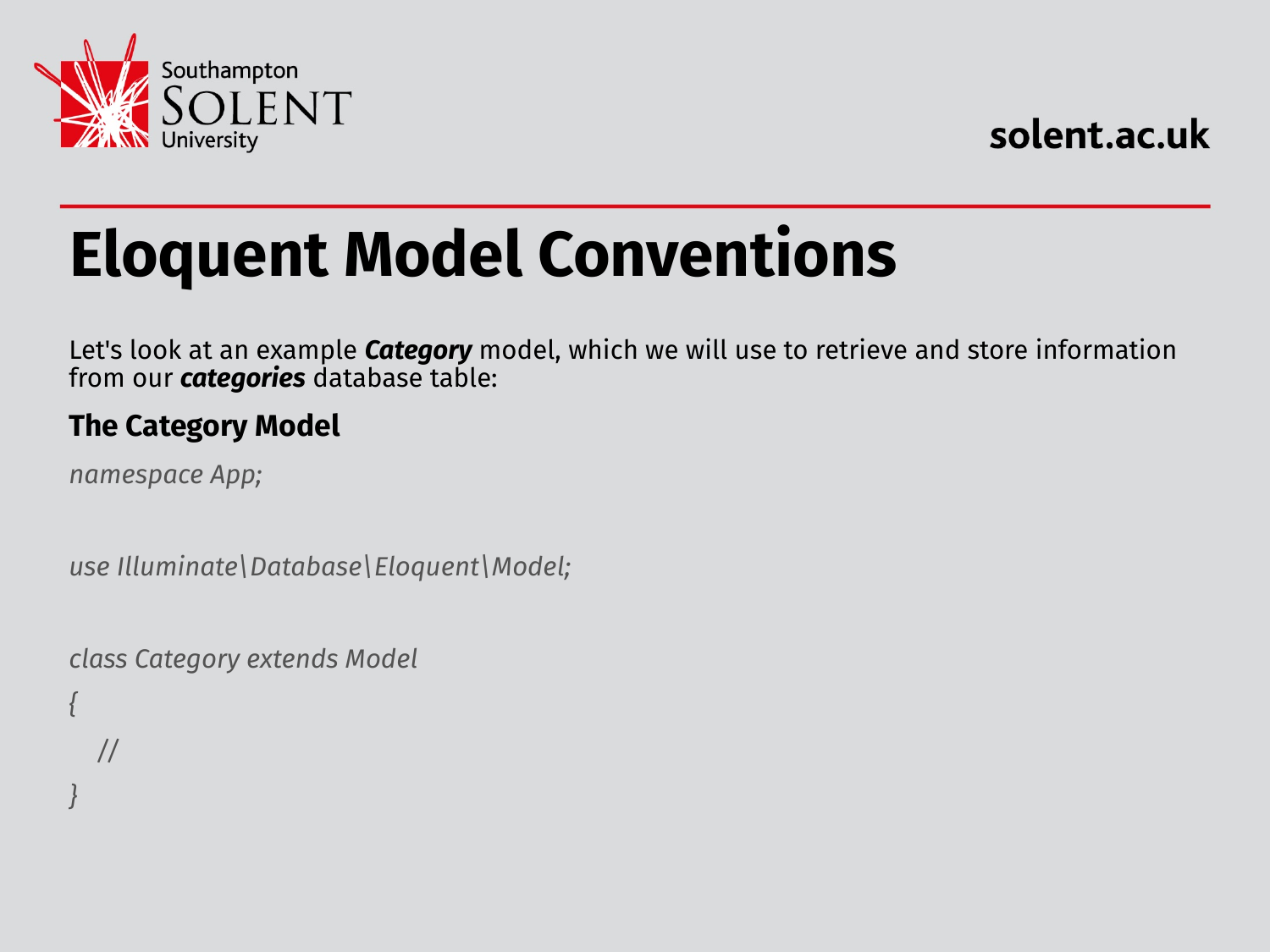

# Eloquent Model Conventions
Let's look at an example Category model, which we will use to retrieve and store information from our categories database table:
The Category Model
namespace App;

use Illuminate\Database\Eloquent\Model;

class Category extends Model
{
    //
}
2
27